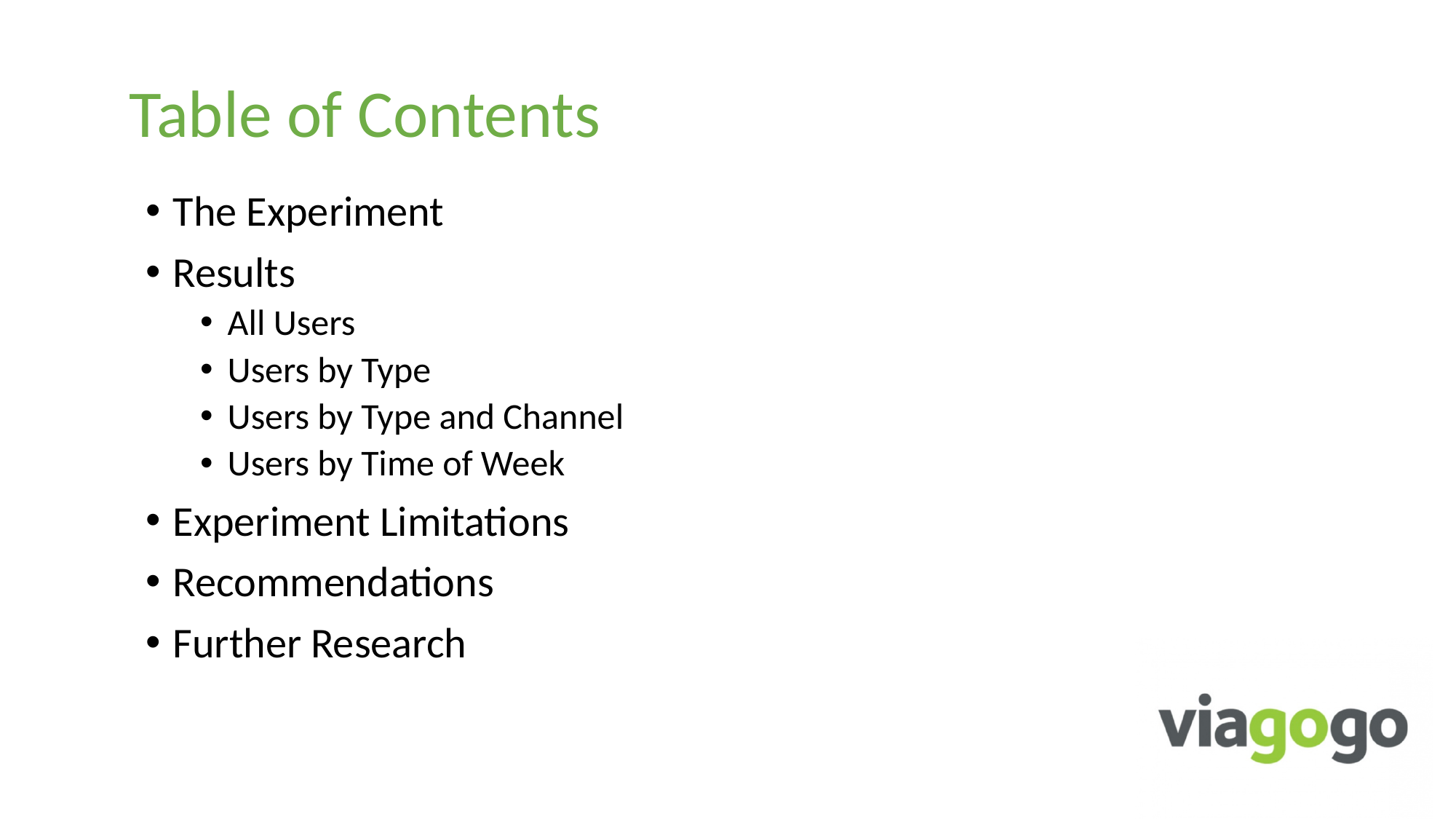

Table of Contents
The Experiment
Results
All Users
Users by Type
Users by Type and Channel
Users by Time of Week
Experiment Limitations
Recommendations
Further Research